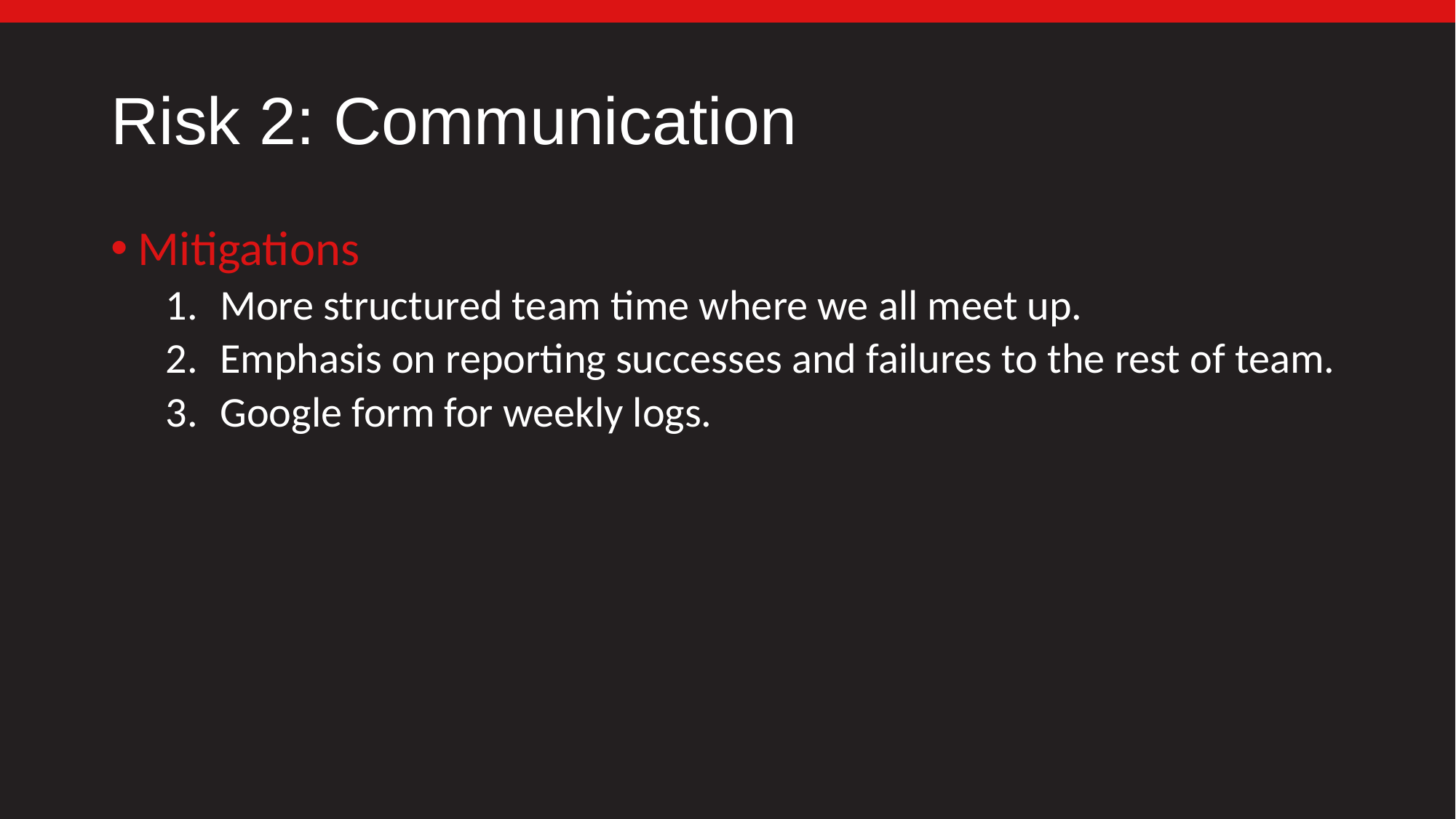

# Risk 2: Communication
Mitigations
More structured team time where we all meet up.
Emphasis on reporting successes and failures to the rest of team.
Google form for weekly logs.